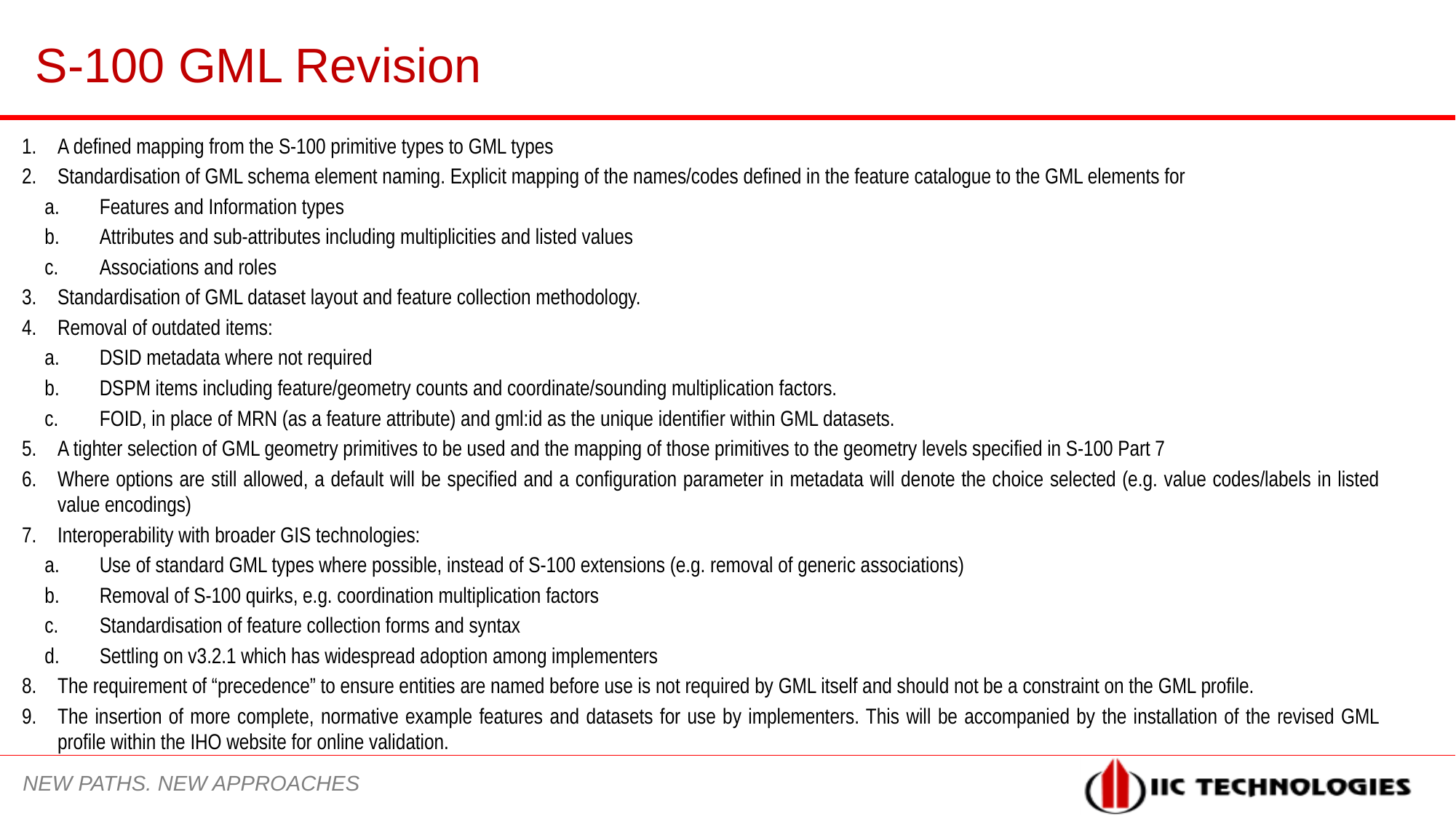

S-100 GML Revision
A defined mapping from the S-100 primitive types to GML types
Standardisation of GML schema element naming. Explicit mapping of the names/codes defined in the feature catalogue to the GML elements for
Features and Information types
Attributes and sub-attributes including multiplicities and listed values
Associations and roles
Standardisation of GML dataset layout and feature collection methodology.
Removal of outdated items:
DSID metadata where not required
DSPM items including feature/geometry counts and coordinate/sounding multiplication factors.
FOID, in place of MRN (as a feature attribute) and gml:id as the unique identifier within GML datasets.
A tighter selection of GML geometry primitives to be used and the mapping of those primitives to the geometry levels specified in S-100 Part 7
Where options are still allowed, a default will be specified and a configuration parameter in metadata will denote the choice selected (e.g. value codes/labels in listed value encodings)
Interoperability with broader GIS technologies:
Use of standard GML types where possible, instead of S-100 extensions (e.g. removal of generic associations)
Removal of S-100 quirks, e.g. coordination multiplication factors
Standardisation of feature collection forms and syntax
Settling on v3.2.1 which has widespread adoption among implementers
The requirement of “precedence” to ensure entities are named before use is not required by GML itself and should not be a constraint on the GML profile.
The insertion of more complete, normative example features and datasets for use by implementers. This will be accompanied by the installation of the revised GML profile within the IHO website for online validation.